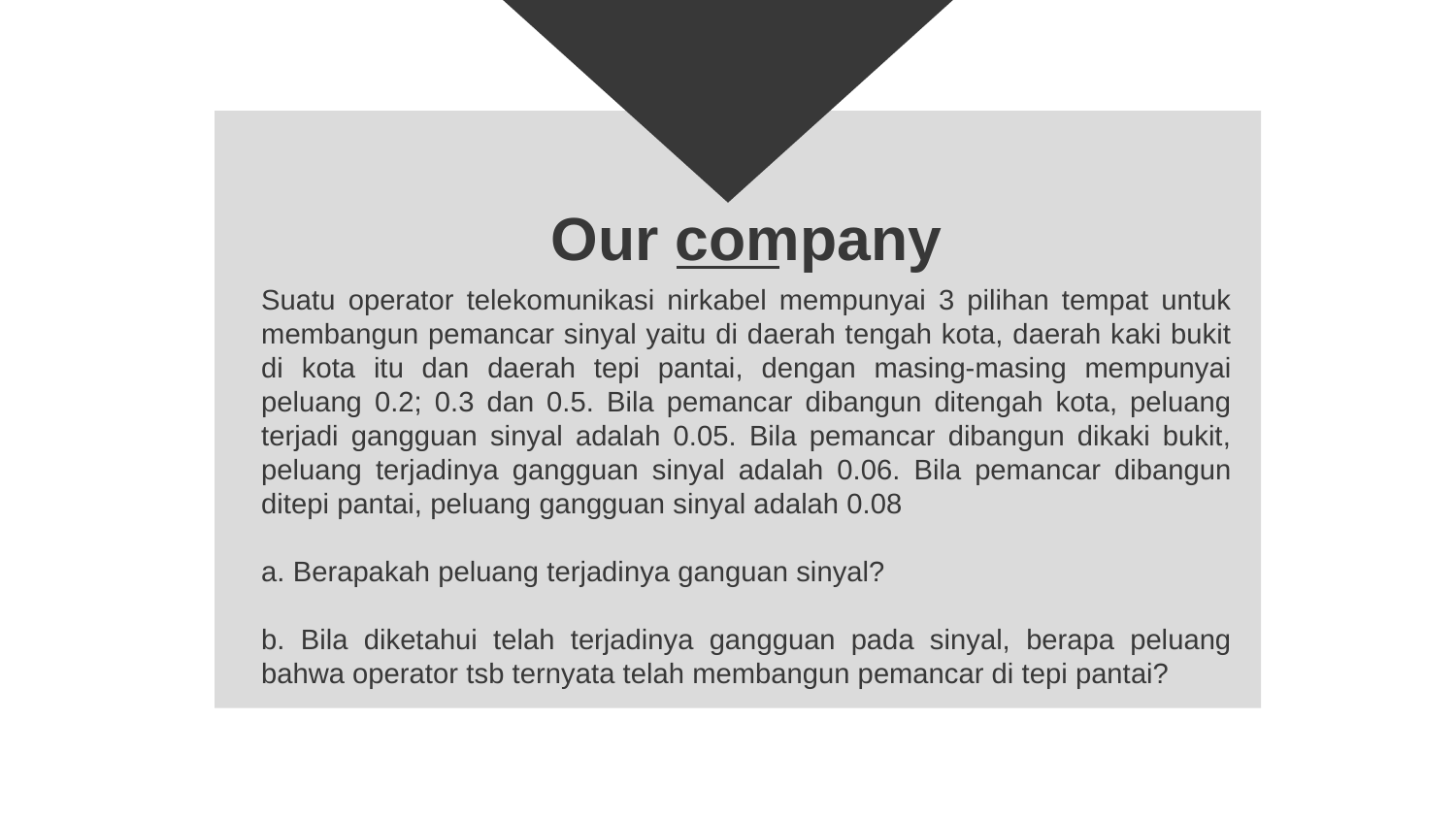

# Our company
Suatu operator telekomunikasi nirkabel mempunyai 3 pilihan tempat untuk membangun pemancar sinyal yaitu di daerah tengah kota, daerah kaki bukit di kota itu dan daerah tepi pantai, dengan masing-masing mempunyai peluang 0.2; 0.3 dan 0.5. Bila pemancar dibangun ditengah kota, peluang terjadi gangguan sinyal adalah 0.05. Bila pemancar dibangun dikaki bukit, peluang terjadinya gangguan sinyal adalah 0.06. Bila pemancar dibangun ditepi pantai, peluang gangguan sinyal adalah 0.08

a. Berapakah peluang terjadinya ganguan sinyal?

b. Bila diketahui telah terjadinya gangguan pada sinyal, berapa peluang bahwa operator tsb ternyata telah membangun pemancar di tepi pantai?